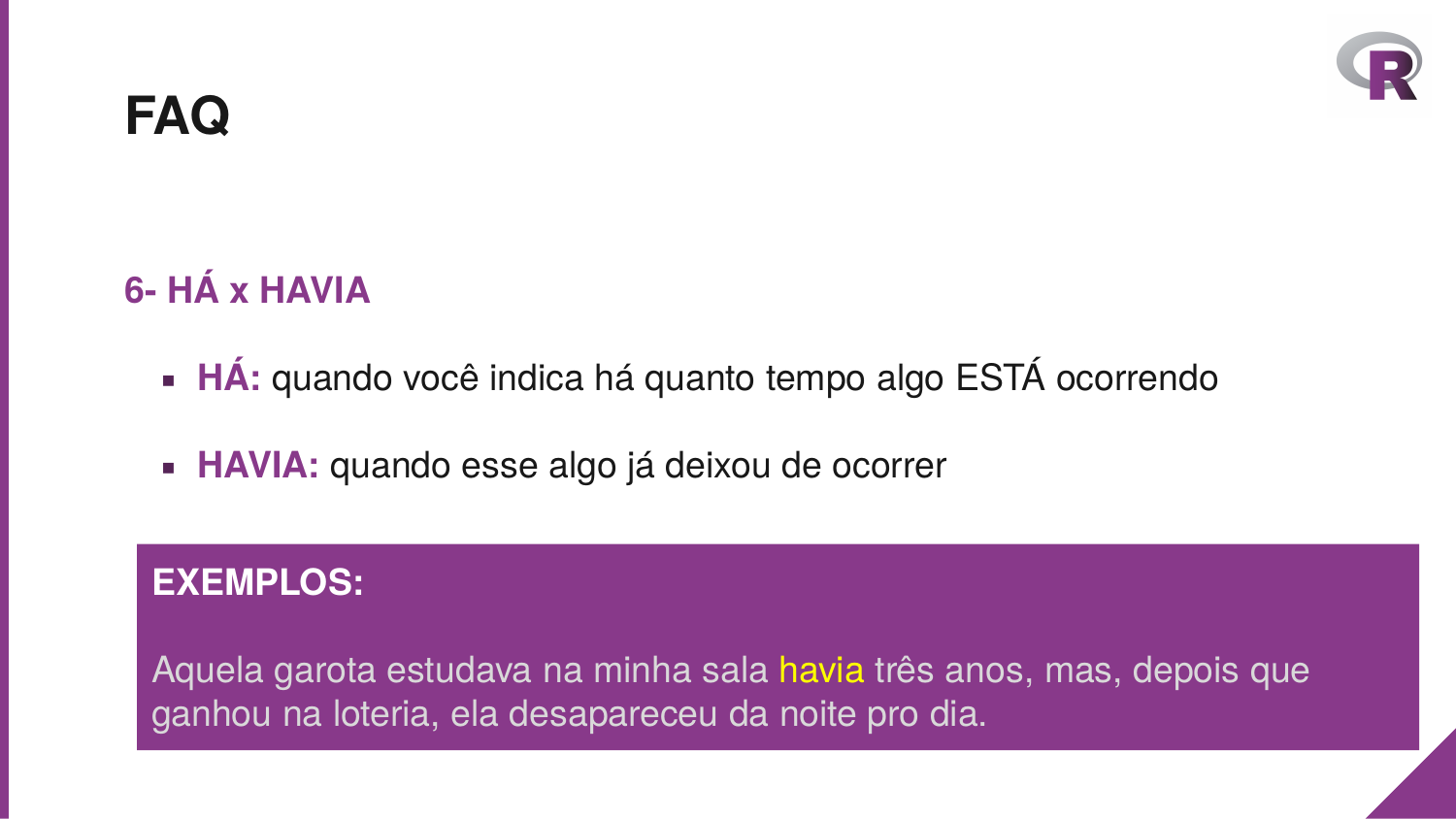

# FAQ

6- HÁ x HAVIA

HÁ: quando você indica há quanto tempo algo ESTÁ ocorrendo

HAVIA: quando esse algo já deixou de ocorrer
EXEMPLOS:

Aquela garota estudava na minha sala havia três anos, mas, depois que ganhou na loteria, ela desapareceu da noite pro dia.